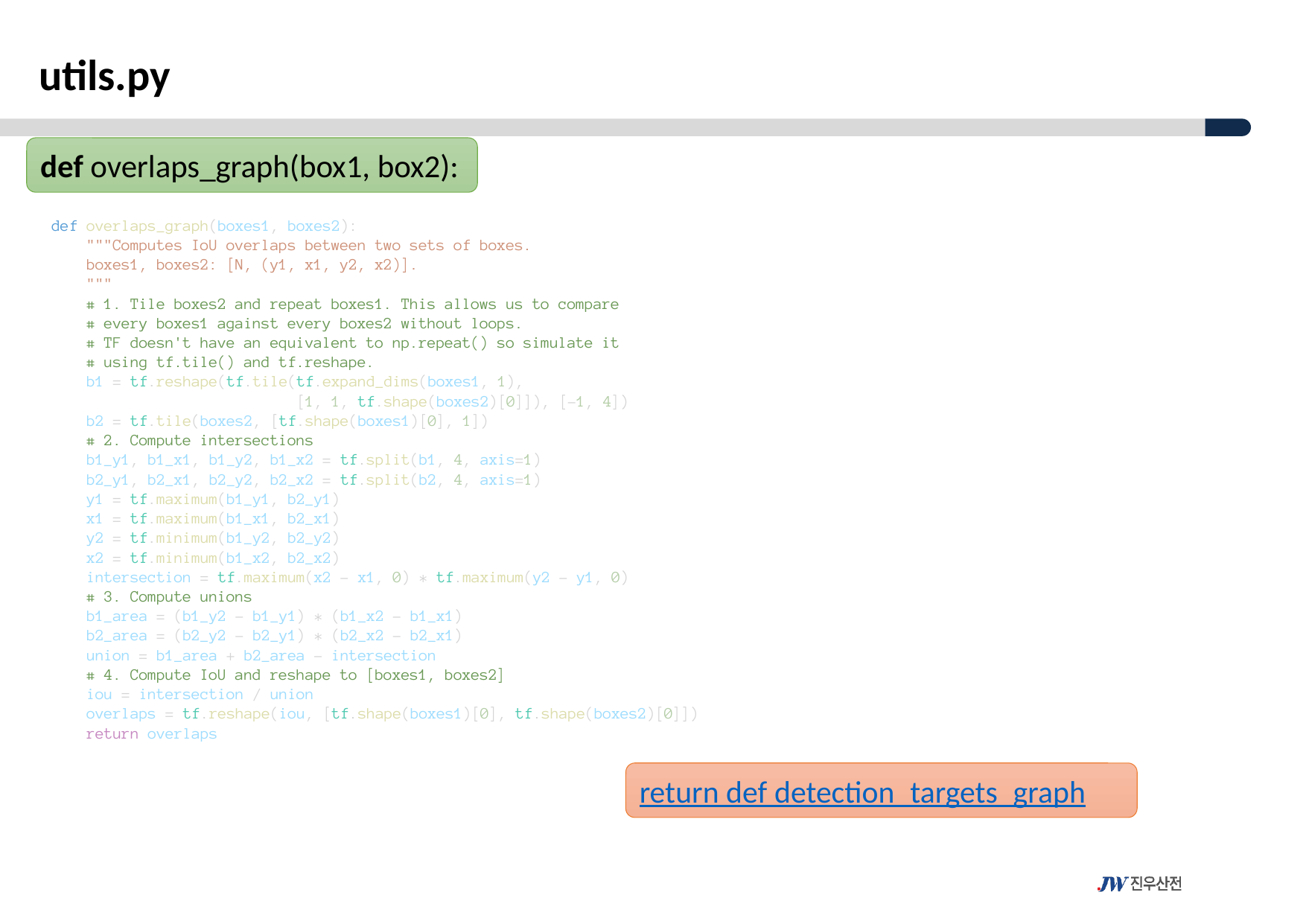

utils.py
def overlaps_graph(box1, box2):
def overlaps_graph(boxes1, boxes2):
    """Computes IoU overlaps between two sets of boxes.
    boxes1, boxes2: [N, (y1, x1, y2, x2)].
    """
    # 1. Tile boxes2 and repeat boxes1. This allows us to compare
    # every boxes1 against every boxes2 without loops.
    # TF doesn't have an equivalent to np.repeat() so simulate it
    # using tf.tile() and tf.reshape.
    b1 = tf.reshape(tf.tile(tf.expand_dims(boxes1, 1),
                            [1, 1, tf.shape(boxes2)[0]]), [-1, 4])
    b2 = tf.tile(boxes2, [tf.shape(boxes1)[0], 1])
    # 2. Compute intersections
    b1_y1, b1_x1, b1_y2, b1_x2 = tf.split(b1, 4, axis=1)
    b2_y1, b2_x1, b2_y2, b2_x2 = tf.split(b2, 4, axis=1)
    y1 = tf.maximum(b1_y1, b2_y1)
    x1 = tf.maximum(b1_x1, b2_x1)
    y2 = tf.minimum(b1_y2, b2_y2)
    x2 = tf.minimum(b1_x2, b2_x2)
    intersection = tf.maximum(x2 - x1, 0) * tf.maximum(y2 - y1, 0)
    # 3. Compute unions
    b1_area = (b1_y2 - b1_y1) * (b1_x2 - b1_x1)
    b2_area = (b2_y2 - b2_y1) * (b2_x2 - b2_x1)
    union = b1_area + b2_area - intersection
    # 4. Compute IoU and reshape to [boxes1, boxes2]
    iou = intersection / union
    overlaps = tf.reshape(iou, [tf.shape(boxes1)[0], tf.shape(boxes2)[0]])
    return overlaps
return def detection_targets_graph